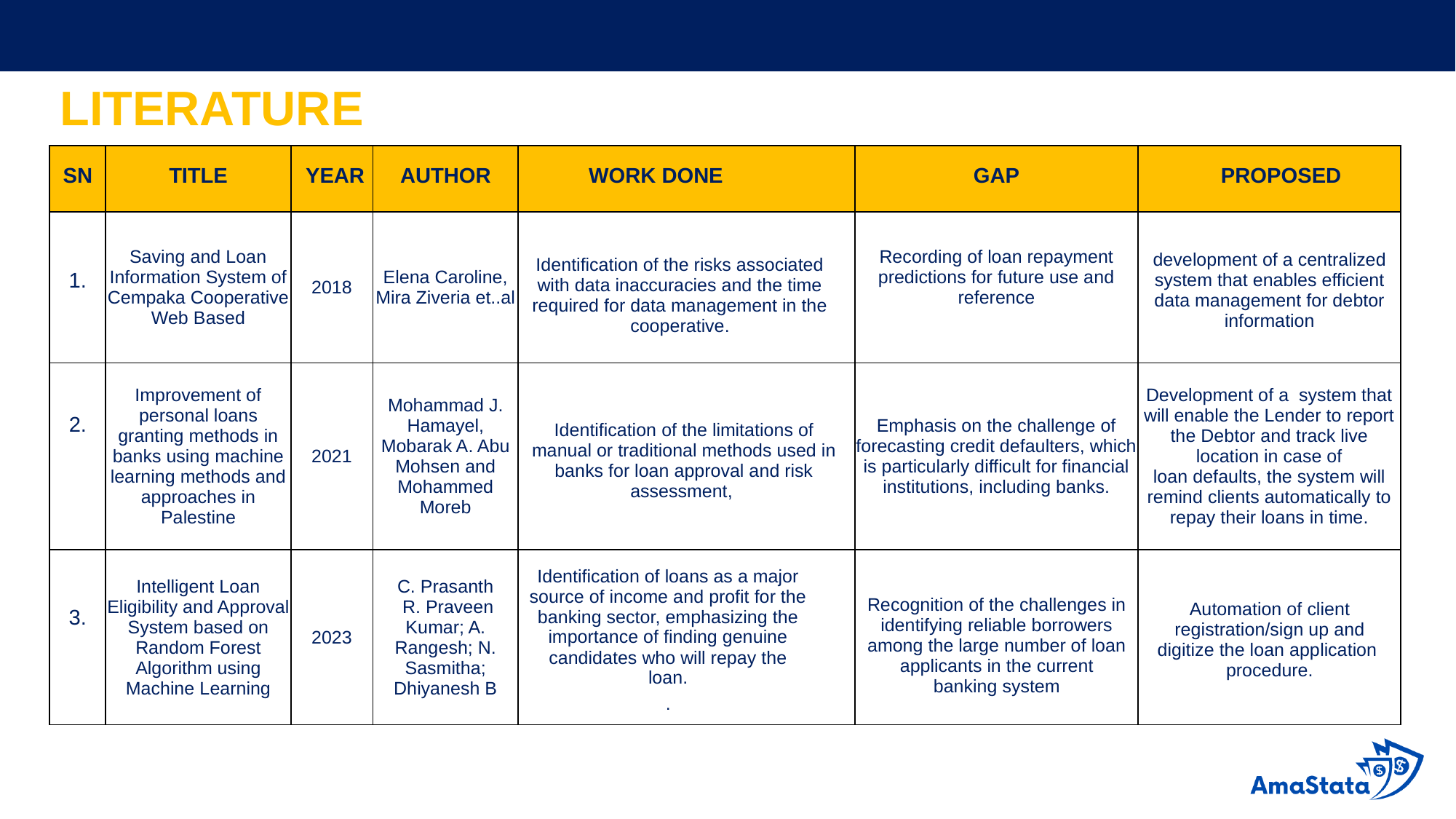

# LITERATURE REVIEW
| SN | TITLE | YEAR | AUTHOR | WORK DONE | GAP | PROPOSED |
| --- | --- | --- | --- | --- | --- | --- |
| 1. | Saving and Loan Information System of Cempaka Cooperative Web Based | 2018 | Elena Caroline, Mira Ziveria et..al | Identification of the risks associated with data inaccuracies and the time required for data management in the cooperative. | Recording of loan repayment predictions for future use and reference | development of a centralized system that enables efficient data management for debtor information |
| 2. | Improvement of personal loans granting methods in banks using machine learning methods and approaches in Palestine | 2021 | Mohammad J. Hamayel, Mobarak A. Abu Mohsen and Mohammed Moreb | Identification of the limitations of manual or traditional methods used in banks for loan approval and risk assessment, | Emphasis on the challenge of forecasting credit defaulters, which is particularly difficult for financial institutions, including banks. | Development of a system that will enable the Lender to report the Debtor and track live location in case of loan defaults, the system will remind clients automatically to repay their loans in time. |
| 3. | Intelligent Loan Eligibility and Approval System based on Random Forest Algorithm using Machine Learning | 2023 | C. Prasanth R. Praveen Kumar; A. Rangesh; N. Sasmitha; Dhiyanesh B | Identification of loans as a major source of income and profit for the banking sector, emphasizing the importance of finding genuine candidates who will repay the loan. . | Recognition of the challenges in identifying reliable borrowers among the large number of loan applicants in the current banking system | Automation of client registration/sign up and digitize the loan application procedure. |